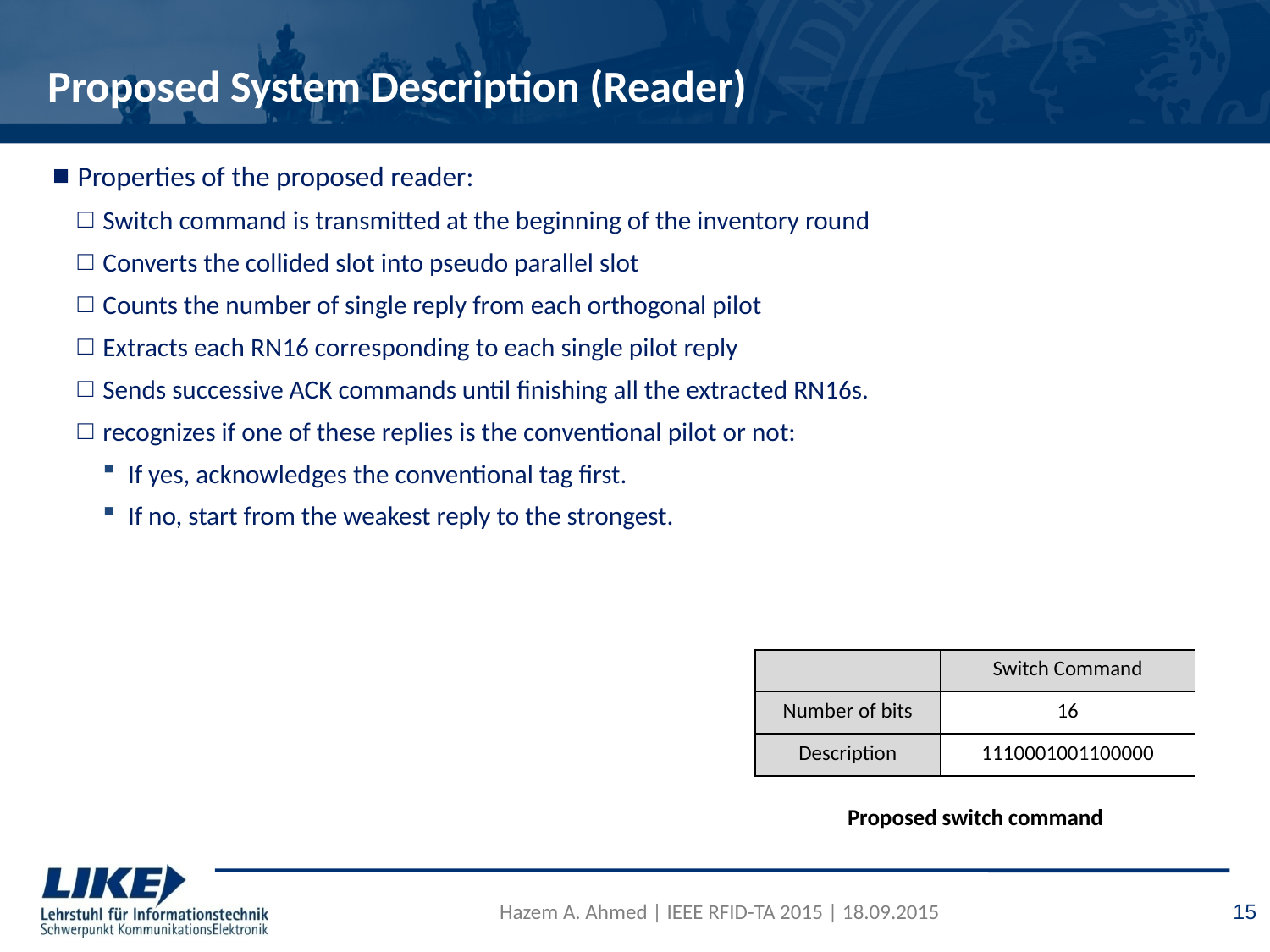

# Proposed System Description (Reader)
Properties of the proposed reader:
Switch command is transmitted at the beginning of the inventory round
Converts the collided slot into pseudo parallel slot
Counts the number of single reply from each orthogonal pilot
Extracts each RN16 corresponding to each single pilot reply
Sends successive ACK commands until finishing all the extracted RN16s.
recognizes if one of these replies is the conventional pilot or not:
If yes, acknowledges the conventional tag first.
If no, start from the weakest reply to the strongest.

|  | Switch Command |
| --- | --- |
| Number of bits | 16 |
| Description | 1110001001100000 |
Proposed switch command